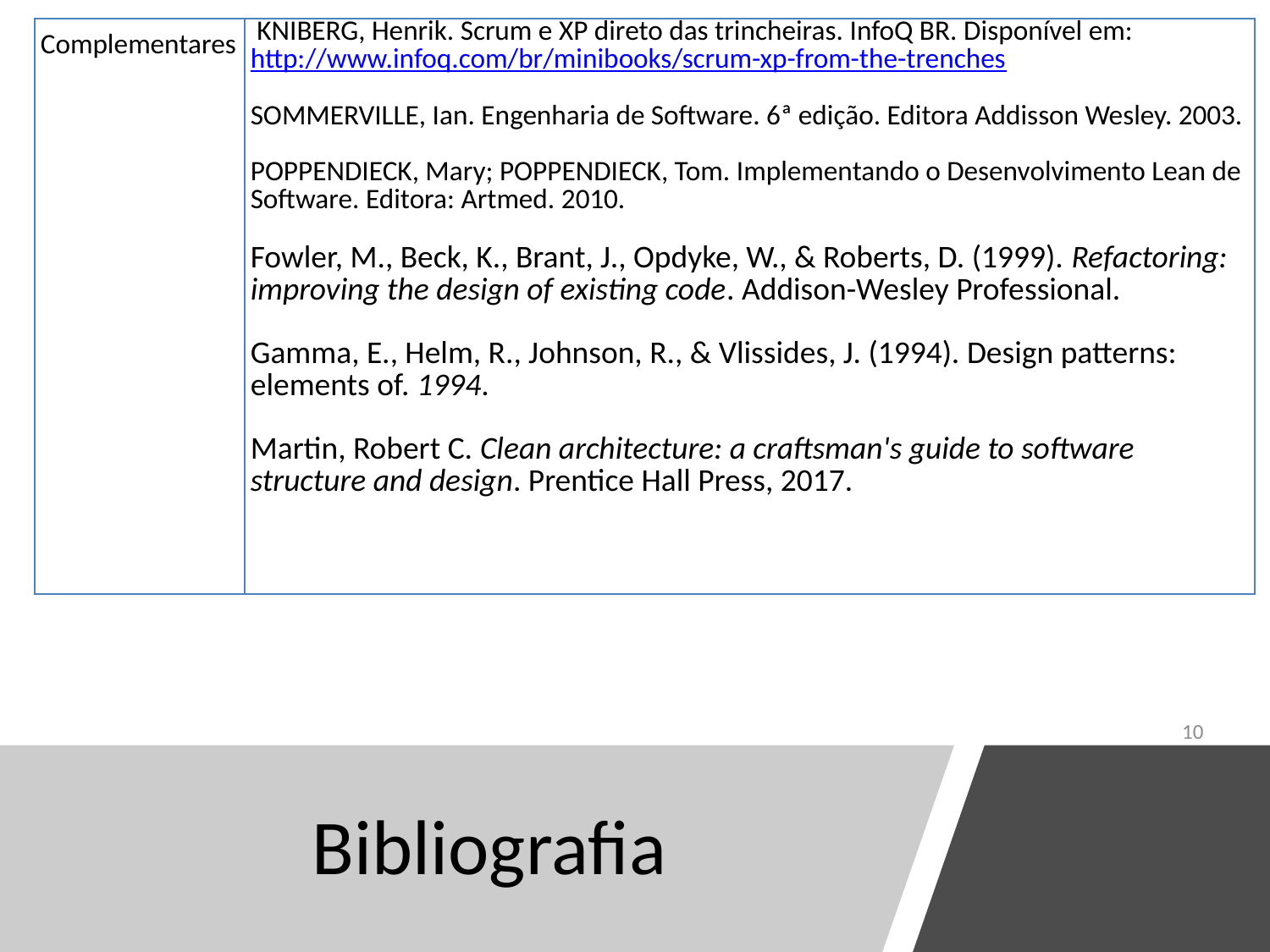

| Complementares | KNIBERG, Henrik. Scrum e XP direto das trincheiras. InfoQ BR. Disponível em: http://www.infoq.com/br/minibooks/scrum-xp-from-the-trenches   SOMMERVILLE, Ian. Engenharia de Software. 6ª edição. Editora Addisson Wesley. 2003.   POPPENDIECK, Mary; POPPENDIECK, Tom. Implementando o Desenvolvimento Lean de Software. Editora: Artmed. 2010.   Fowler, M., Beck, K., Brant, J., Opdyke, W., & Roberts, D. (1999). Refactoring: improving the design of existing code. Addison-Wesley Professional. Gamma, E., Helm, R., Johnson, R., & Vlissides, J. (1994). Design patterns: elements of. 1994. Martin, Robert C. Clean architecture: a craftsman's guide to software structure and design. Prentice Hall Press, 2017. |
| --- | --- |
10

# Bibliografia